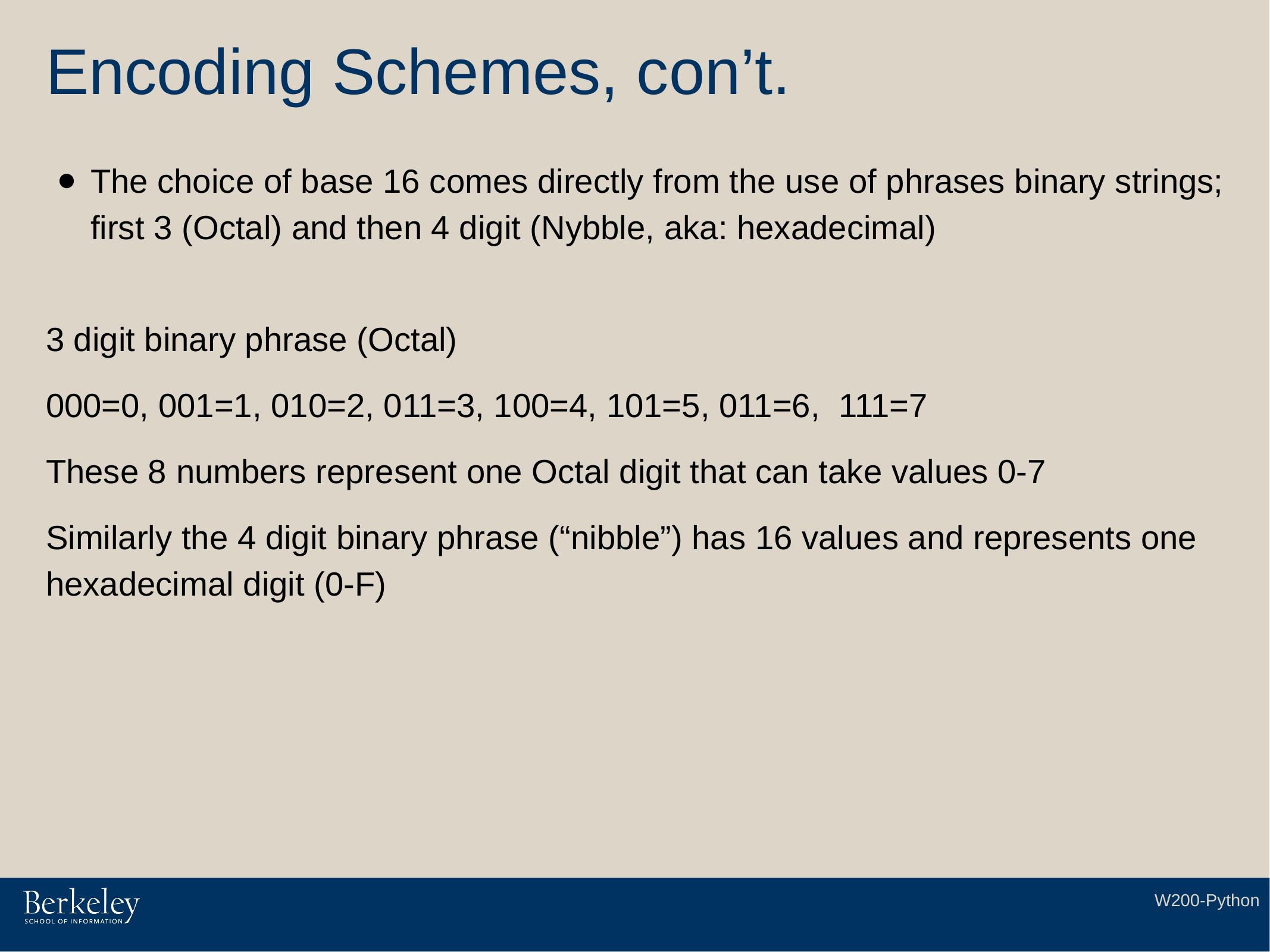

# Encoding Schemes, con’t.
The choice of base 16 comes directly from the use of phrases binary strings; first 3 (Octal) and then 4 digit (Nybble, aka: hexadecimal)

3 digit binary phrase (Octal)
000=0, 001=1, 010=2, 011=3, 100=4, 101=5, 011=6,  111=7
These 8 numbers represent one Octal digit that can take values 0-7
Similarly the 4 digit binary phrase (“nibble”) has 16 values and represents one hexadecimal digit (0-F)
10